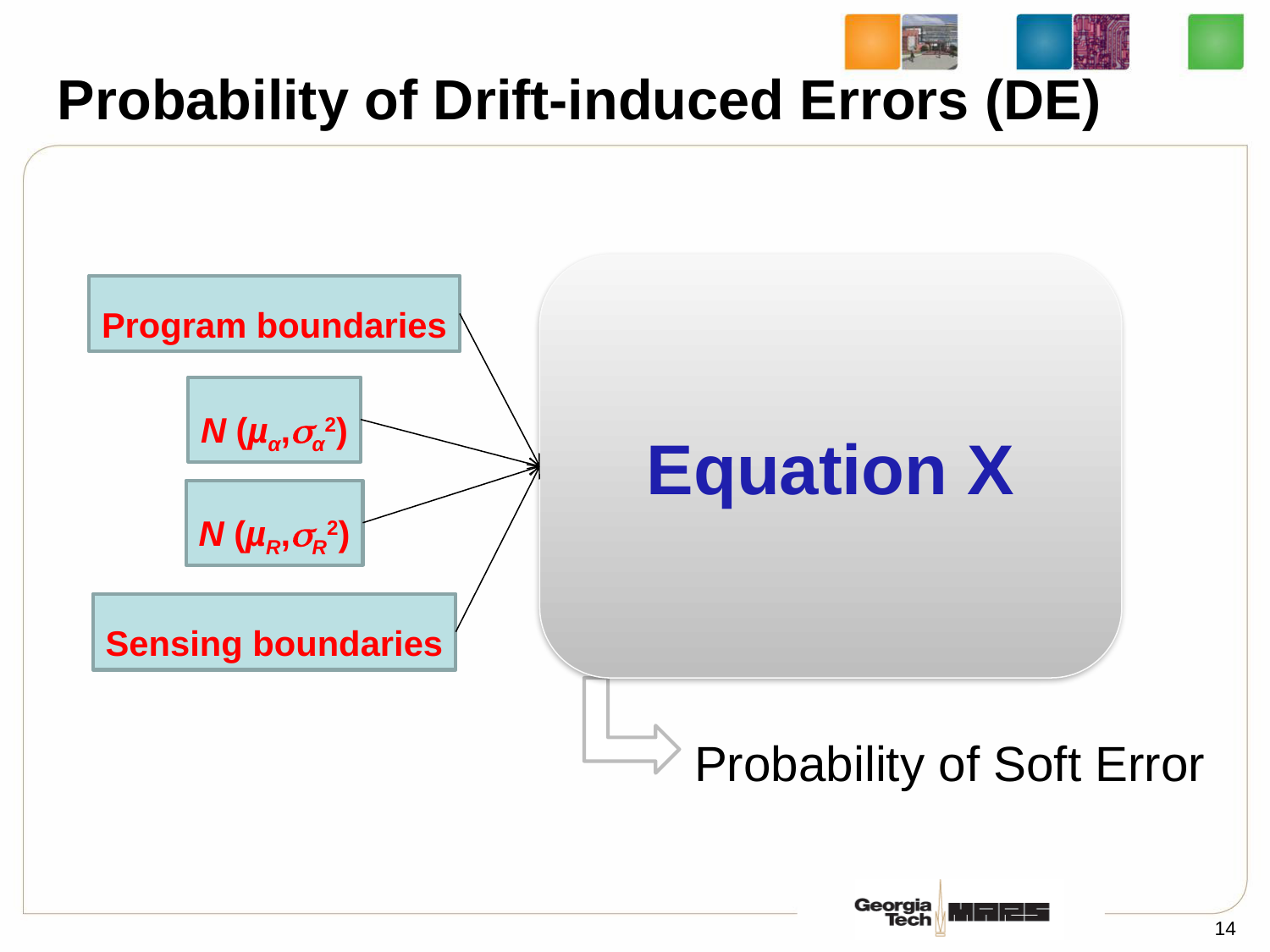

# Probability of Drift-induced Errors (DE)
Equation X
Program boundaries
N (µα,σα2)
N (µR,σR2)
Sensing boundaries

Probability of Soft Error
14